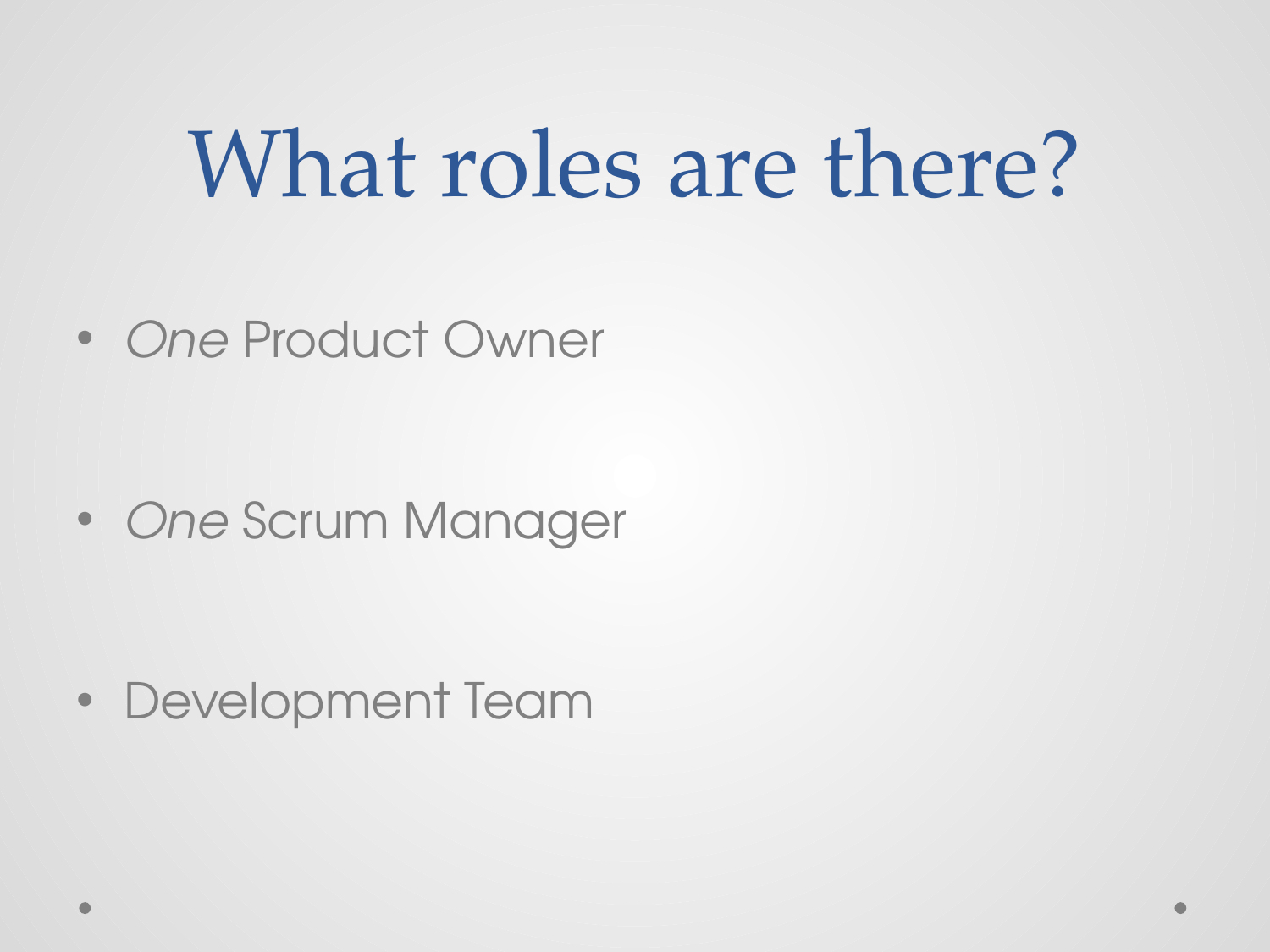

# What roles are there?
One Product Owner
One Scrum Manager
Development Team